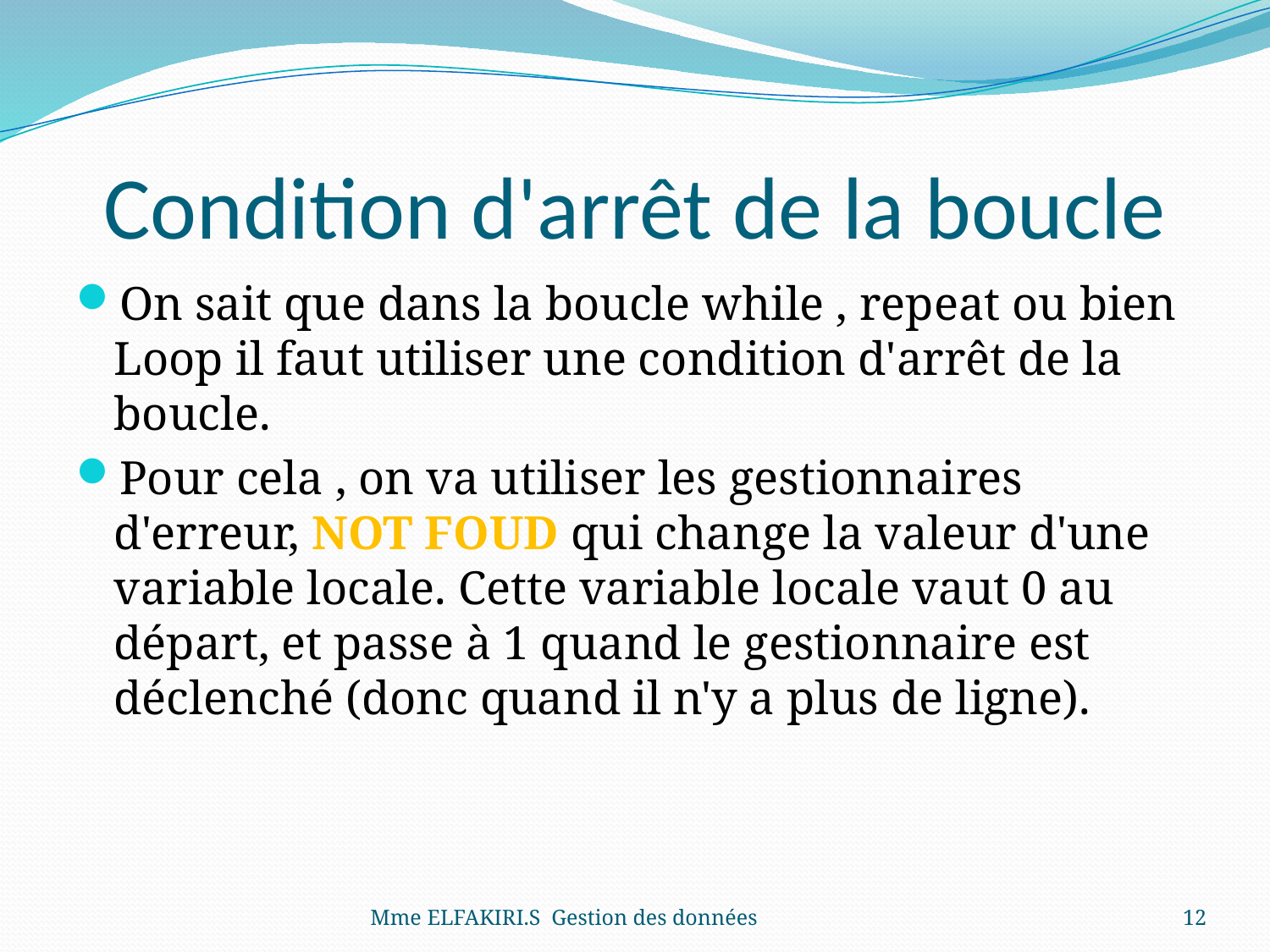

# Condition d'arrêt de la boucle
On sait que dans la boucle while , repeat ou bien Loop il faut utiliser une condition d'arrêt de la boucle.
Pour cela , on va utiliser les gestionnaires d'erreur, NOT FOUD qui change la valeur d'une variable locale. Cette variable locale vaut 0 au départ, et passe à 1 quand le gestionnaire est déclenché (donc quand il n'y a plus de ligne).

Mme ELFAKIRI.S  Gestion des données
12